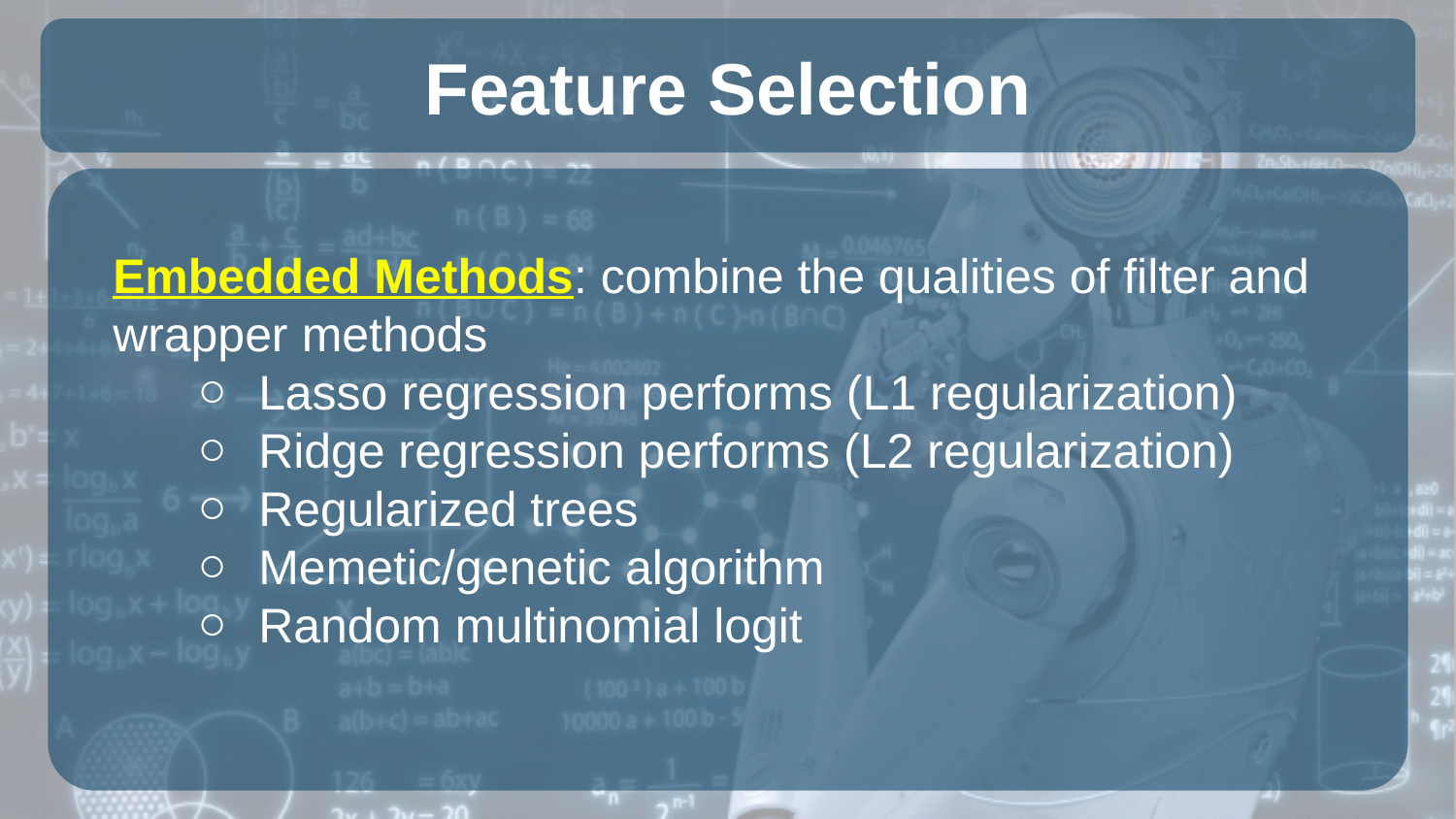

# Feature Selection
Embedded Methods: combine the qualities of filter and wrapper methods
Lasso regression performs (L1 regularization)
Ridge regression performs (L2 regularization)
Regularized trees
Memetic/genetic algorithm
Random multinomial logit